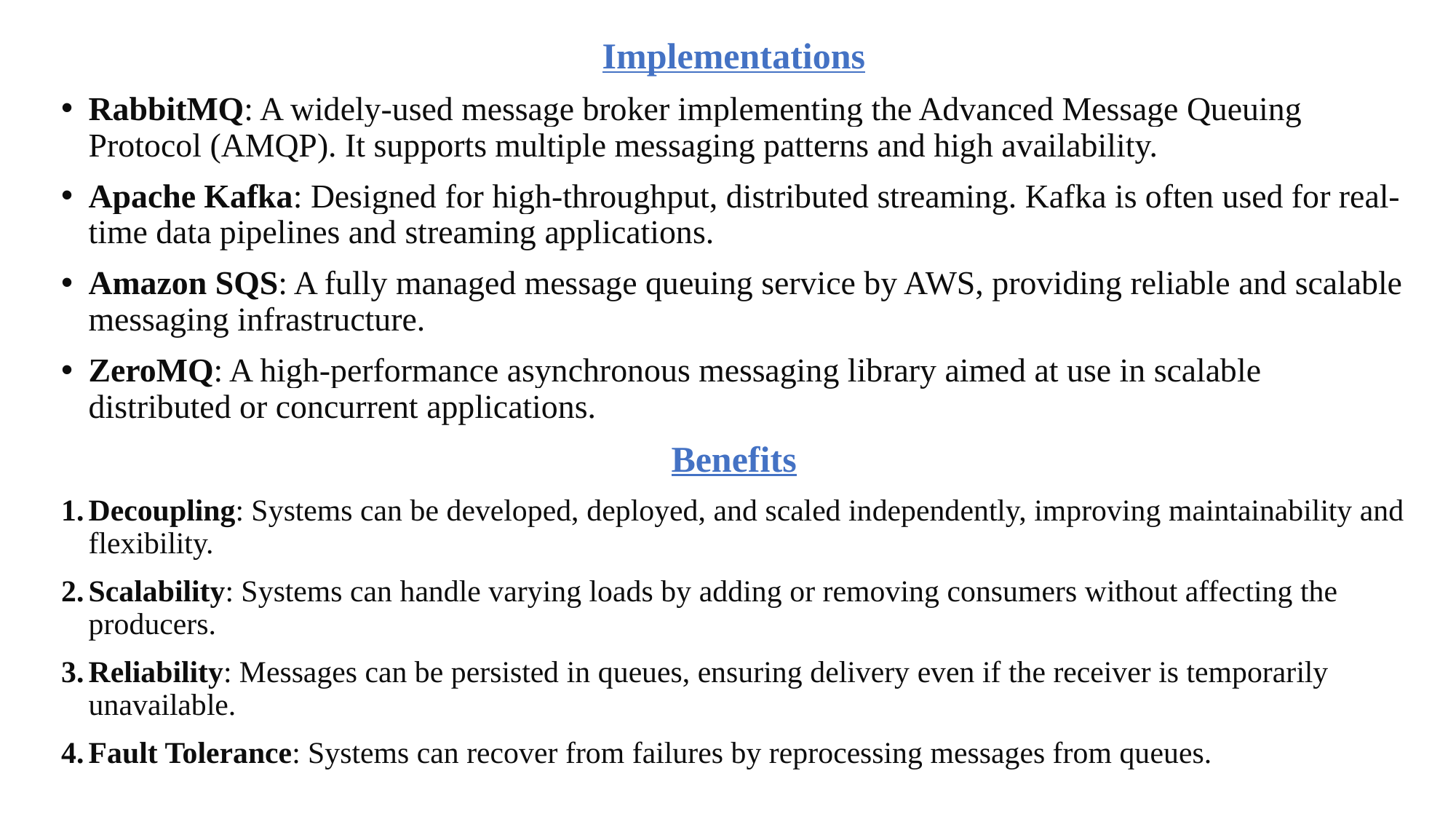

Implementations
RabbitMQ: A widely-used message broker implementing the Advanced Message Queuing Protocol (AMQP). It supports multiple messaging patterns and high availability.
Apache Kafka: Designed for high-throughput, distributed streaming. Kafka is often used for real-time data pipelines and streaming applications.
Amazon SQS: A fully managed message queuing service by AWS, providing reliable and scalable messaging infrastructure.
ZeroMQ: A high-performance asynchronous messaging library aimed at use in scalable distributed or concurrent applications.
Benefits
Decoupling: Systems can be developed, deployed, and scaled independently, improving maintainability and flexibility.
Scalability: Systems can handle varying loads by adding or removing consumers without affecting the producers.
Reliability: Messages can be persisted in queues, ensuring delivery even if the receiver is temporarily unavailable.
Fault Tolerance: Systems can recover from failures by reprocessing messages from queues.